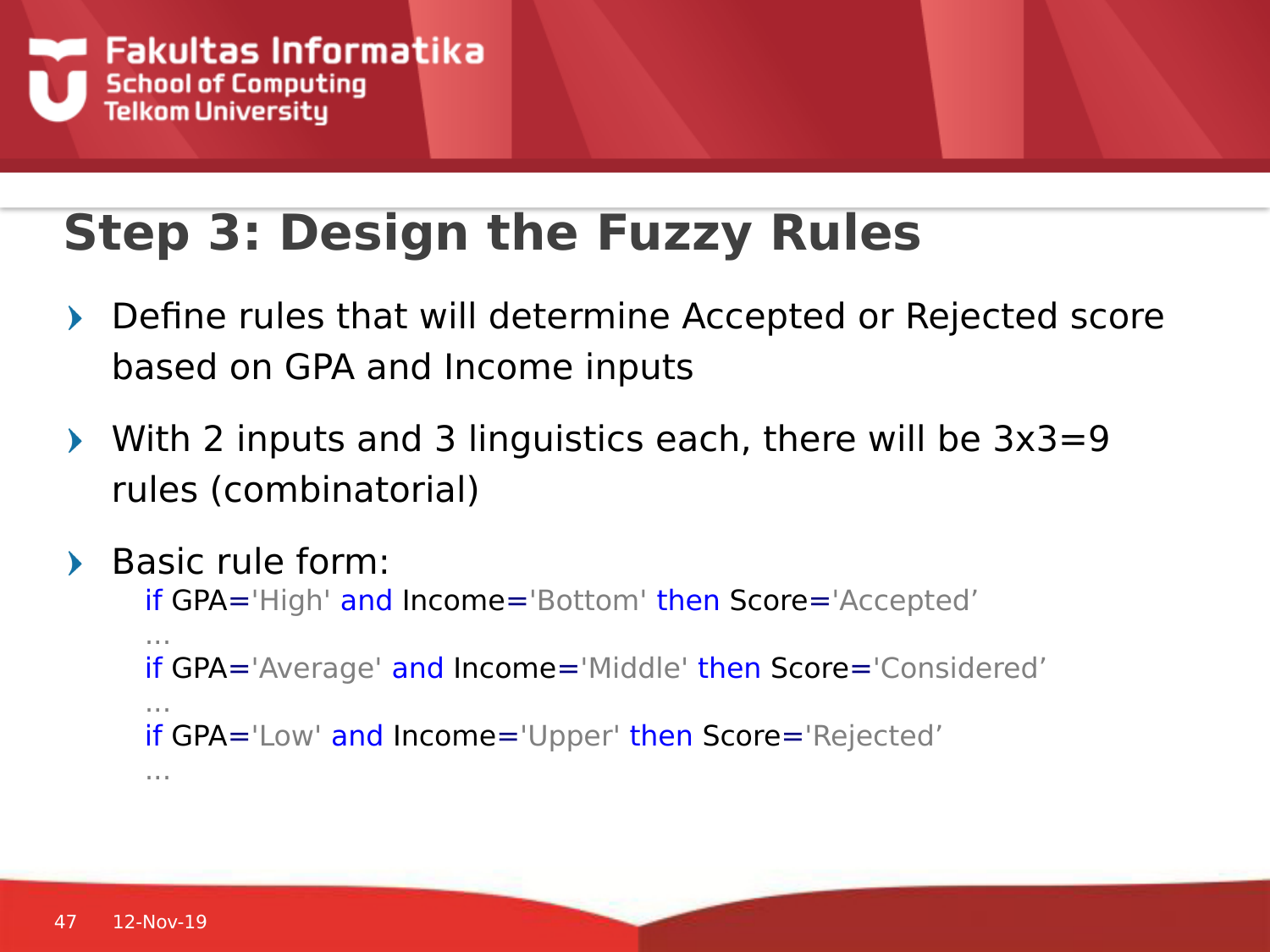

# Step 3: Design the Fuzzy Rules
Define rules that will determine Accepted or Rejected score based on GPA and Income inputs
With 2 inputs and 3 linguistics each, there will be 3x3=9 rules (combinatorial)
Basic rule form:

if GPA='High' and Income='Bottom' then Score='Accepted’
...
if GPA='Average' and Income='Middle' then Score='Considered’
...
if GPA='Low' and Income='Upper' then Score='Rejected’
...

47
12-Nov-19